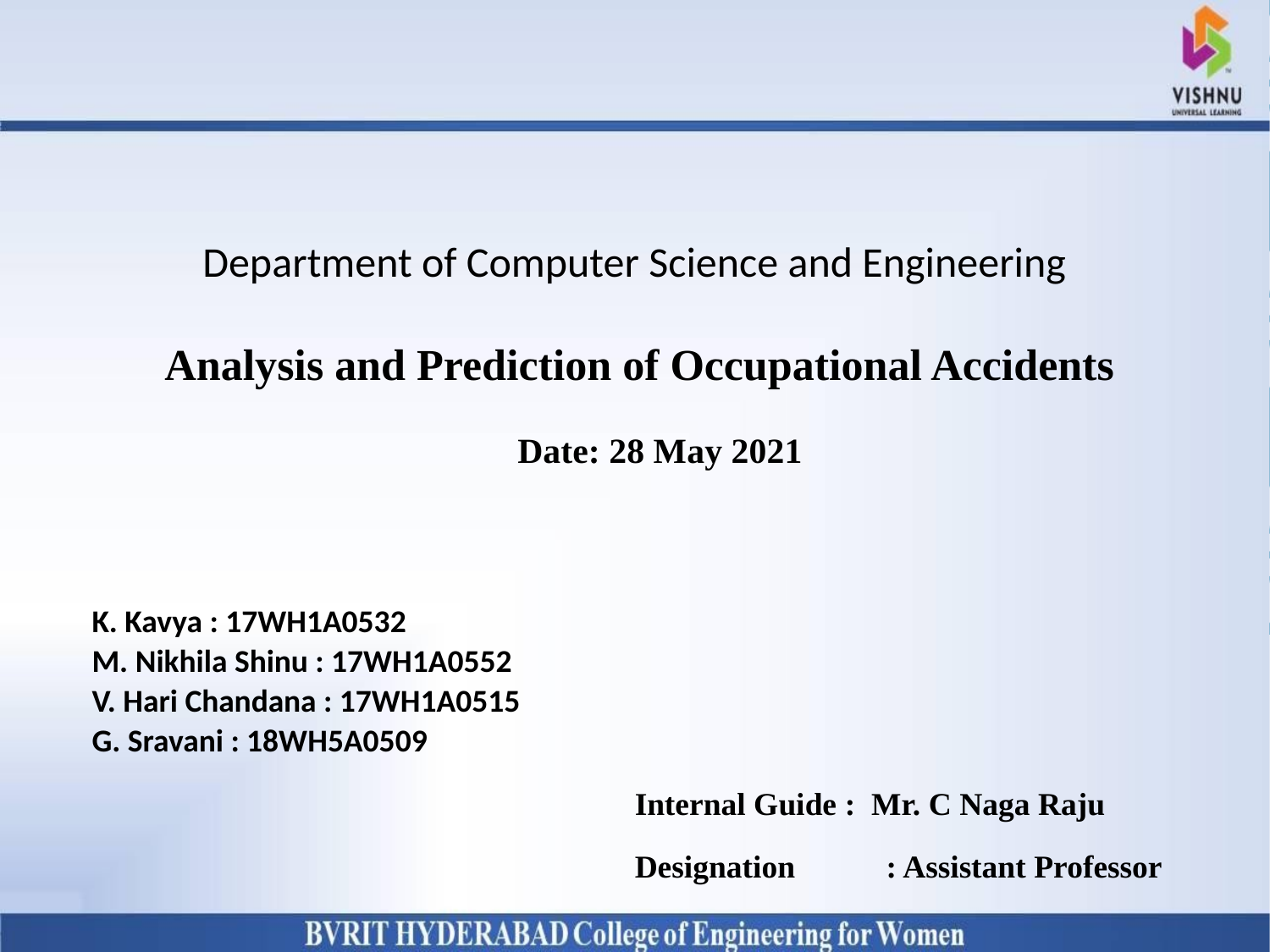

Department of Computer Science and Engineering
Analysis and Prediction of Occupational Accidents
Date: 28 May 2021
K. Kavya : 17WH1A0532
M. Nikhila Shinu : 17WH1A0552
V. Hari Chandana : 17WH1A0515
G. Sravani : 18WH5A0509
Internal Guide :  Mr. C Naga Raju
Designation	: Assistant Professor